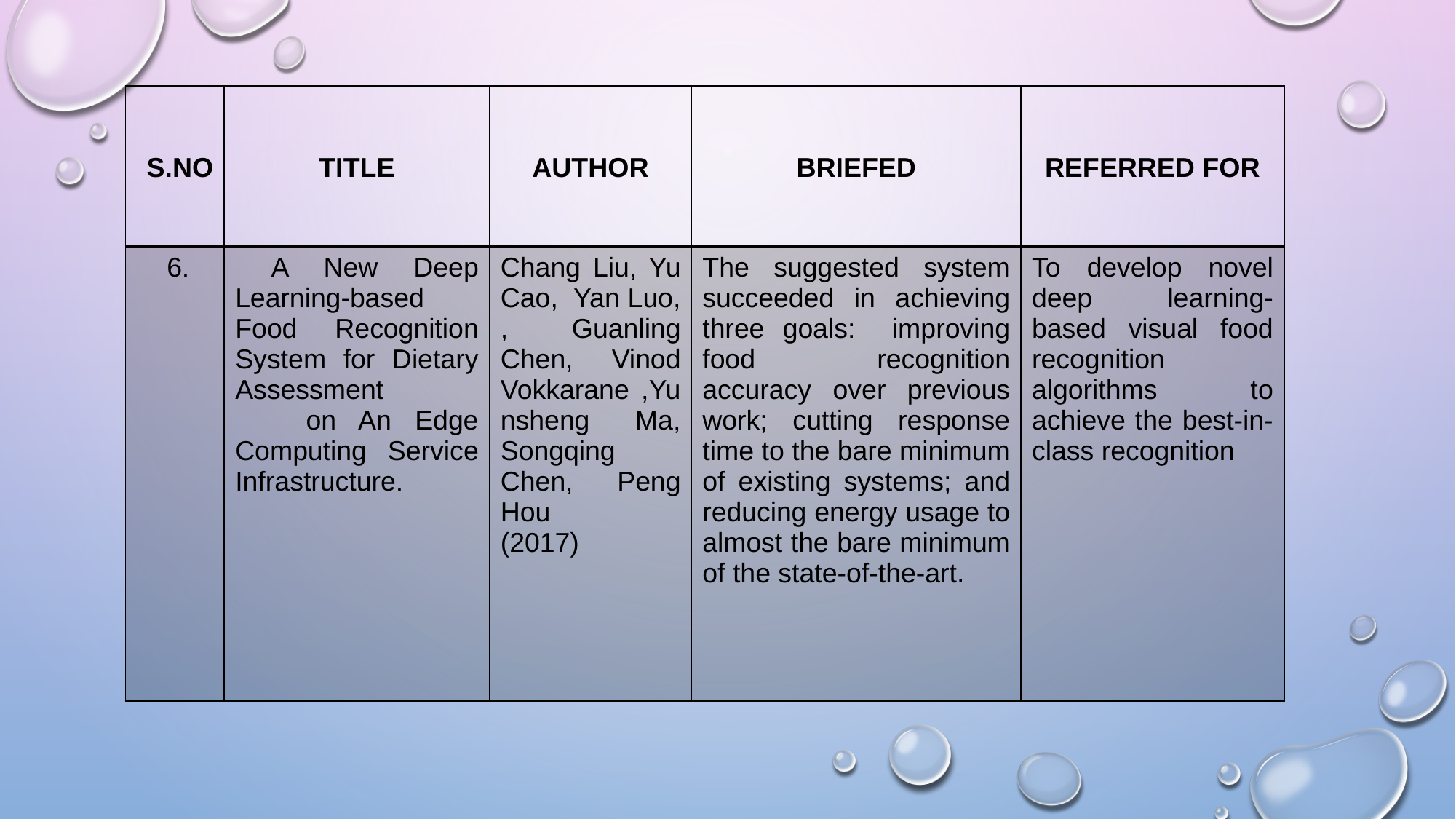

| S.NO | TITLE | AUTHOR | BRIEFED | REFERRED FOR |
| --- | --- | --- | --- | --- |
| 6. | A New Deep Learning-based Food Recognition System for Dietary Assessment on An Edge Computing Service Infrastructure. | Chang Liu, Yu Cao, Yan Luo, , Guanling Chen, Vinod Vokkarane ,Yunsheng Ma, Songqing Chen, Peng Hou (2017) | The suggested system succeeded in achieving three goals: improving food recognition accuracy over previous work; cutting response time to the bare minimum of existing systems; and reducing energy usage to almost the bare minimum of the state-of-the-art. | To develop novel deep learning-based visual food recognition algorithms to achieve the best-in-class recognition |